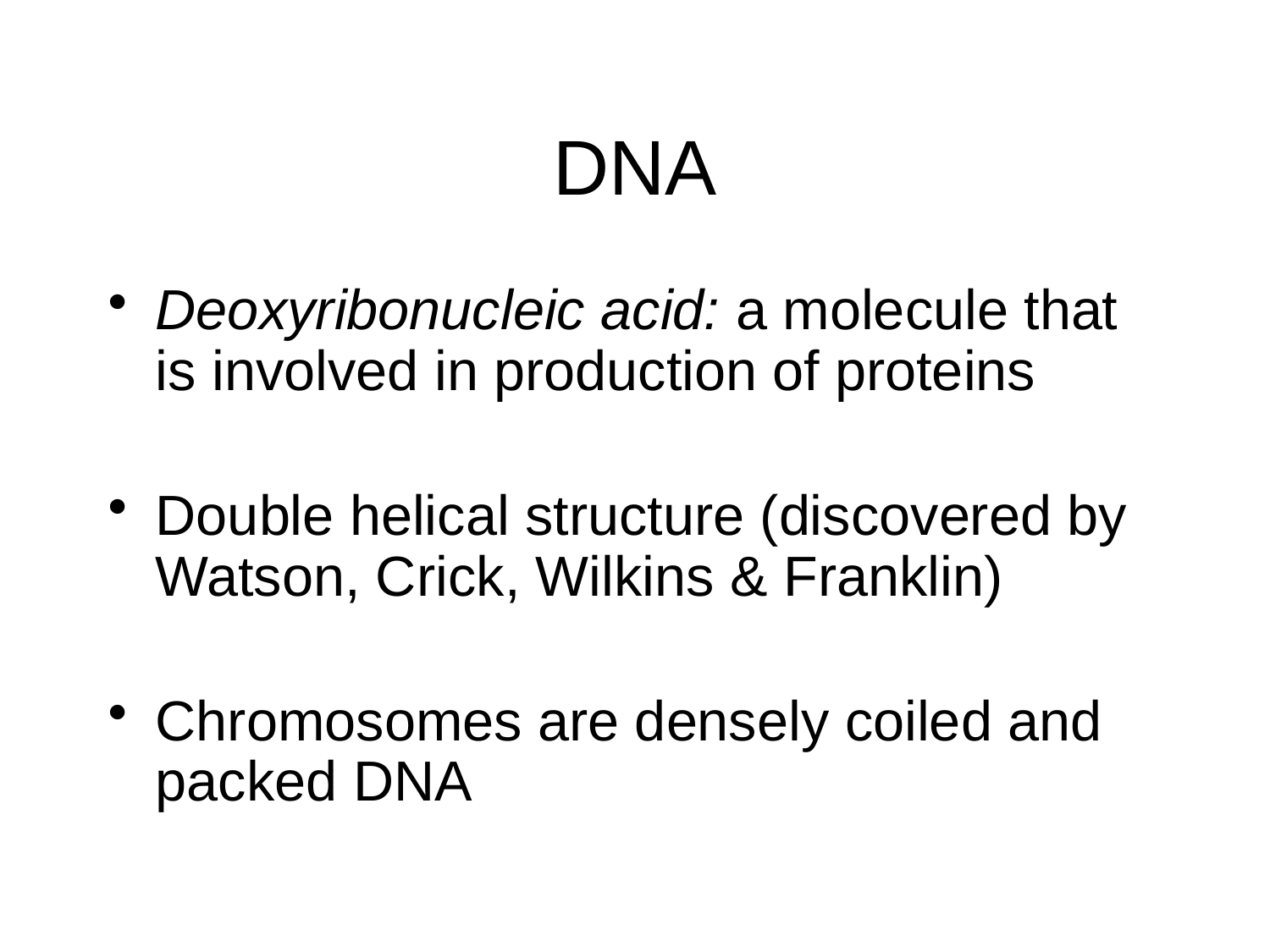

# DNA
Deoxyribonucleic acid: a molecule that is involved in production of proteins

Double helical structure (discovered by Watson, Crick, Wilkins & Franklin)

Chromosomes are densely coiled and packed DNA